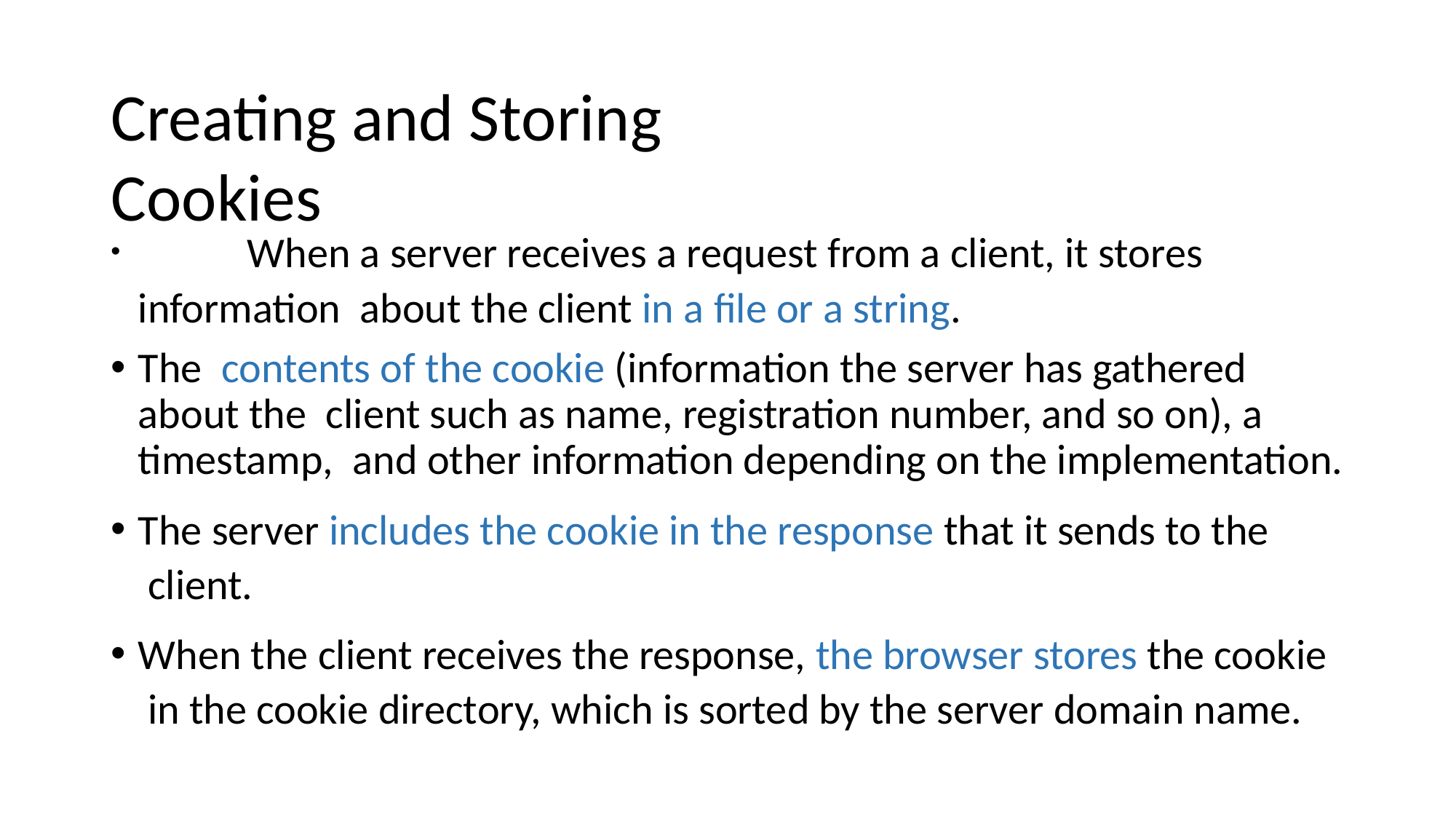

# Creating and Storing Cookies
	When a server receives a request from a client, it stores information  about the client in a file or a string.
The  contents of the cookie (information the server has gathered about the  client such as name, registration number, and so on), a timestamp,  and other information depending on the implementation.
The server includes the cookie in the response that it sends to the  client.
When the client receives the response, the browser stores the cookie  in the cookie directory, which is sorted by the server domain name.